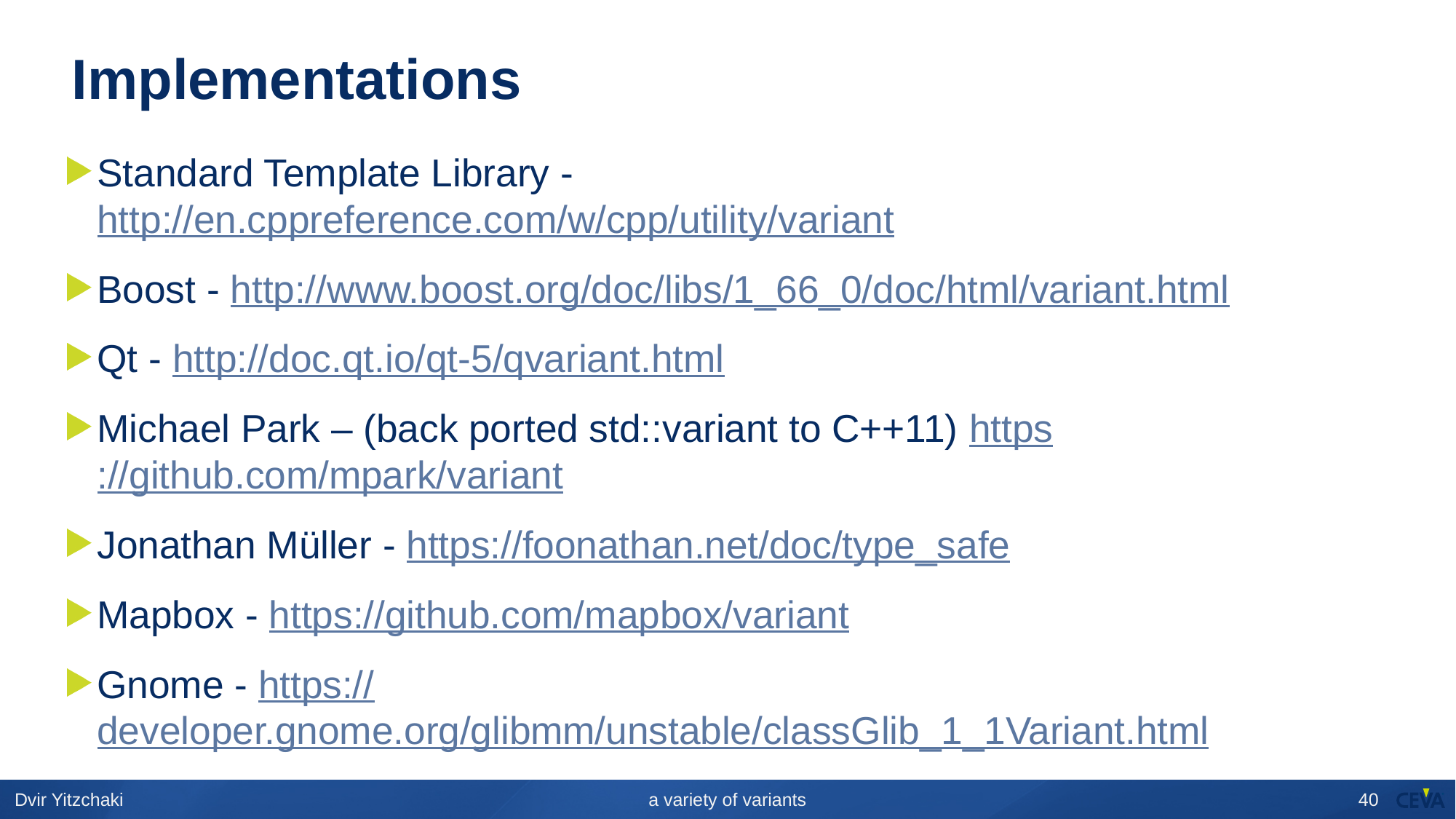

# Implementations
Standard Template Library - http://en.cppreference.com/w/cpp/utility/variant
Boost - http://www.boost.org/doc/libs/1_66_0/doc/html/variant.html
Qt - http://doc.qt.io/qt-5/qvariant.html
Michael Park – (back ported std::variant to C++11) https://github.com/mpark/variant
Jonathan Müller - https://foonathan.net/doc/type_safe
Mapbox - https://github.com/mapbox/variant
Gnome - https://developer.gnome.org/glibmm/unstable/classGlib_1_1Variant.html